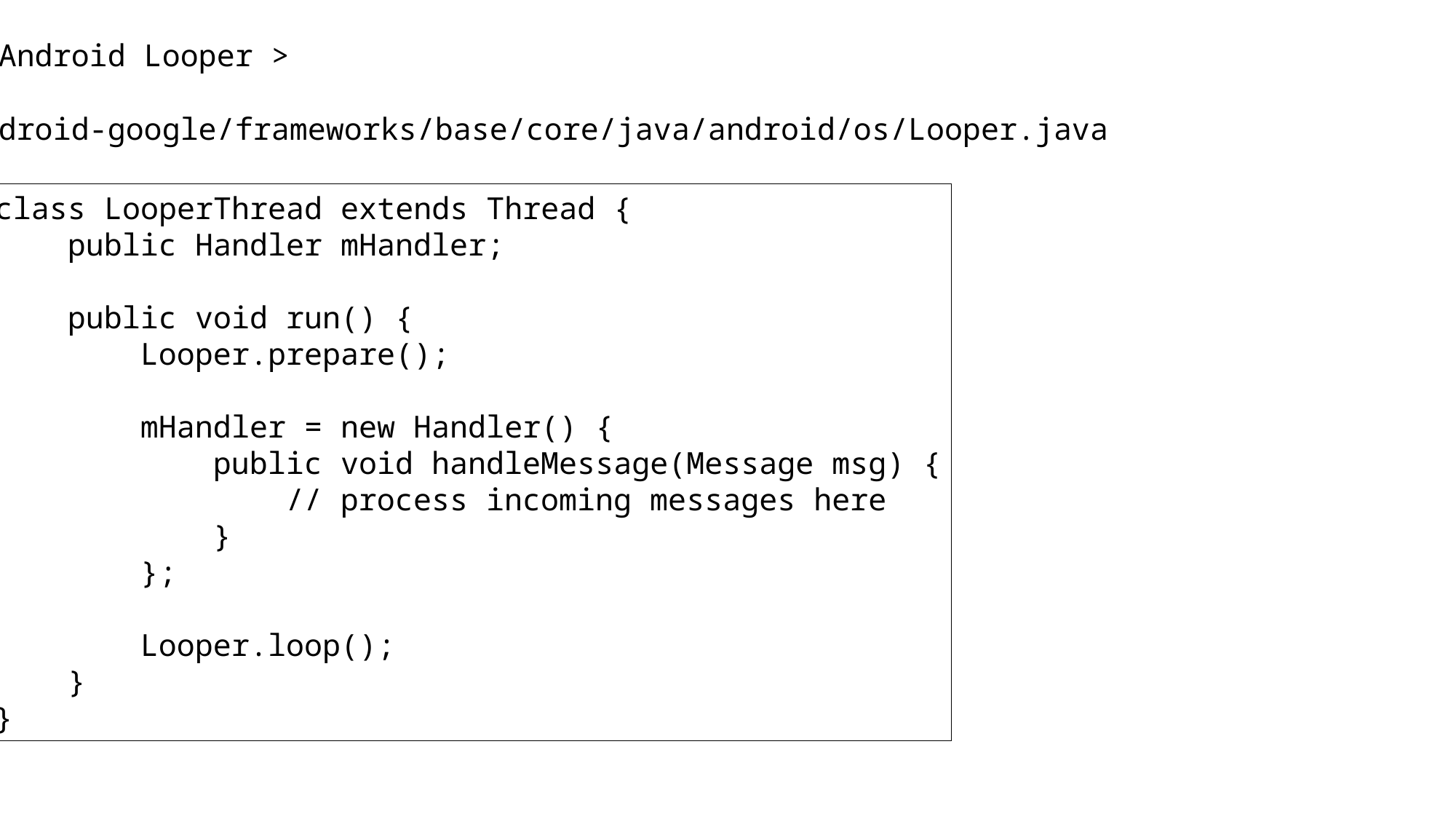

< Android Looper >

android-google/frameworks/base/core/java/android/os/Looper.java
class LooperThread extends Thread {
    public Handler mHandler;

    public void run() {
        Looper.prepare();

        mHandler = new Handler() {
            public void handleMessage(Message msg) {
                // process incoming messages here
            }
        };

        Looper.loop();
    }
}